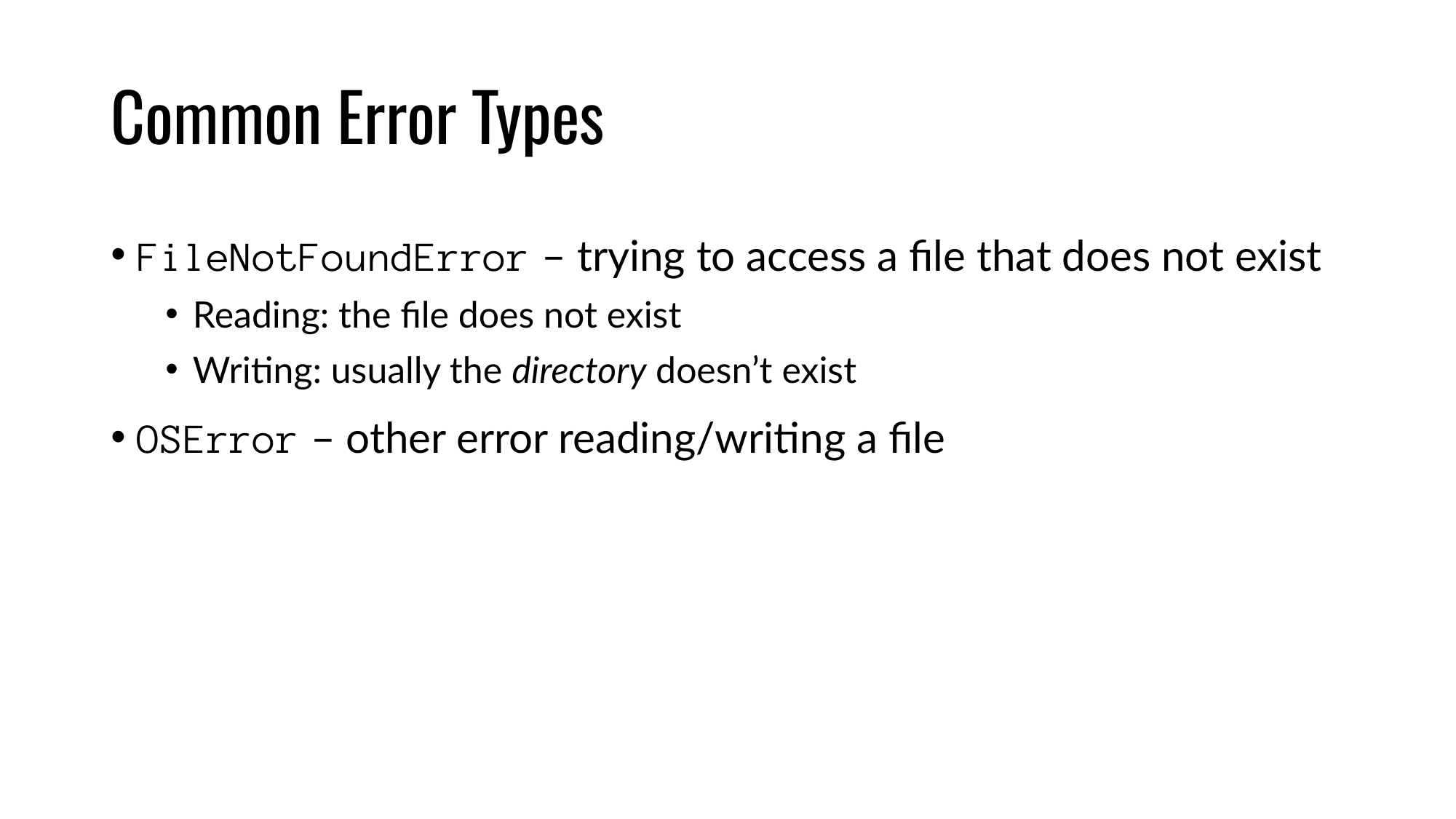

# Common Error Types
FileNotFoundError – trying to access a file that does not exist
Reading: the file does not exist
Writing: usually the directory doesn’t exist
OSError – other error reading/writing a file